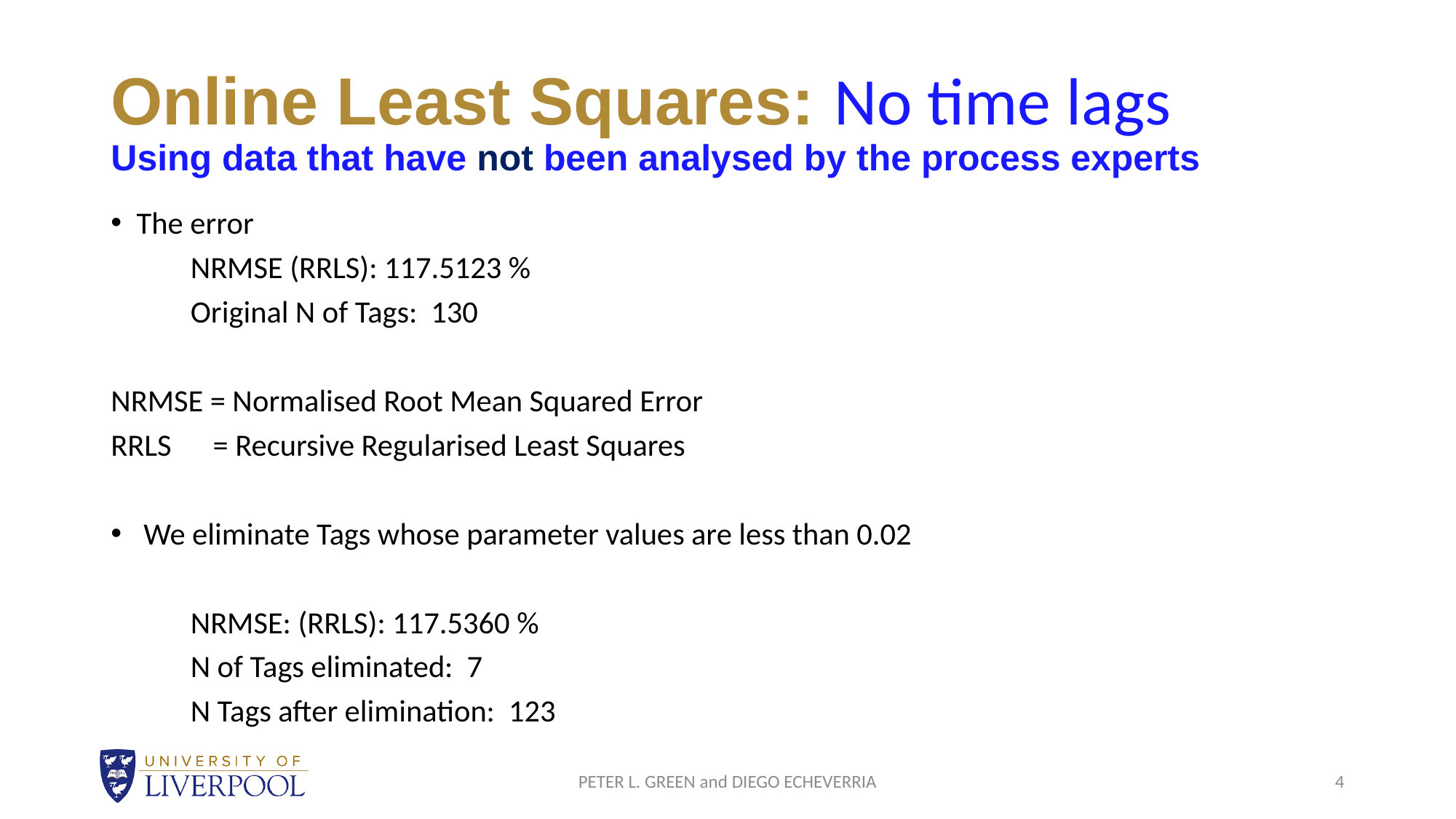

# Online Least Squares: No time lags Using data that have not been analysed by the process experts
The error
	NRMSE (RRLS): 117.5123 %
	Original N of Tags:  130

NRMSE = Normalised Root Mean Squared Error
RRLS      = Recursive Regularised Least Squares

 We eliminate Tags whose parameter values are less than 0.02

	NRMSE: (RRLS): 117.5360 %
	N of Tags eliminated:  7
	N Tags after elimination:  123
PETER L. GREEN and DIEGO ECHEVERRIA
4